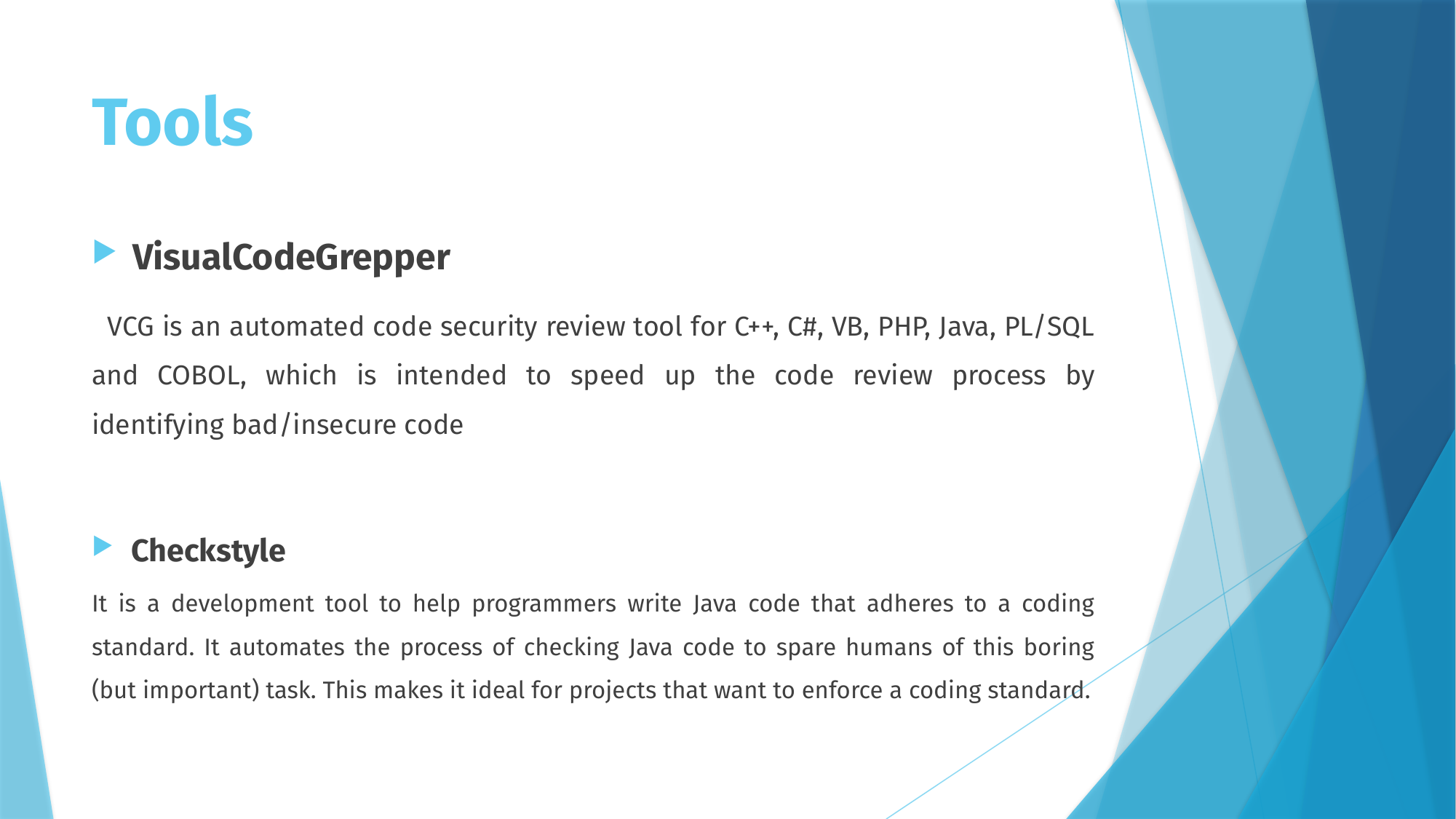

# Tools
VisualCodeGrepper
  VCG is an automated code security review tool for C++, C#, VB, PHP, Java, PL/SQL and COBOL, which is intended to speed up the code review process by identifying bad/insecure code
Checkstyle
It is a development tool to help programmers write Java code that adheres to a coding standard. It automates the process of checking Java code to spare humans of this boring (but important) task. This makes it ideal for projects that want to enforce a coding standard.